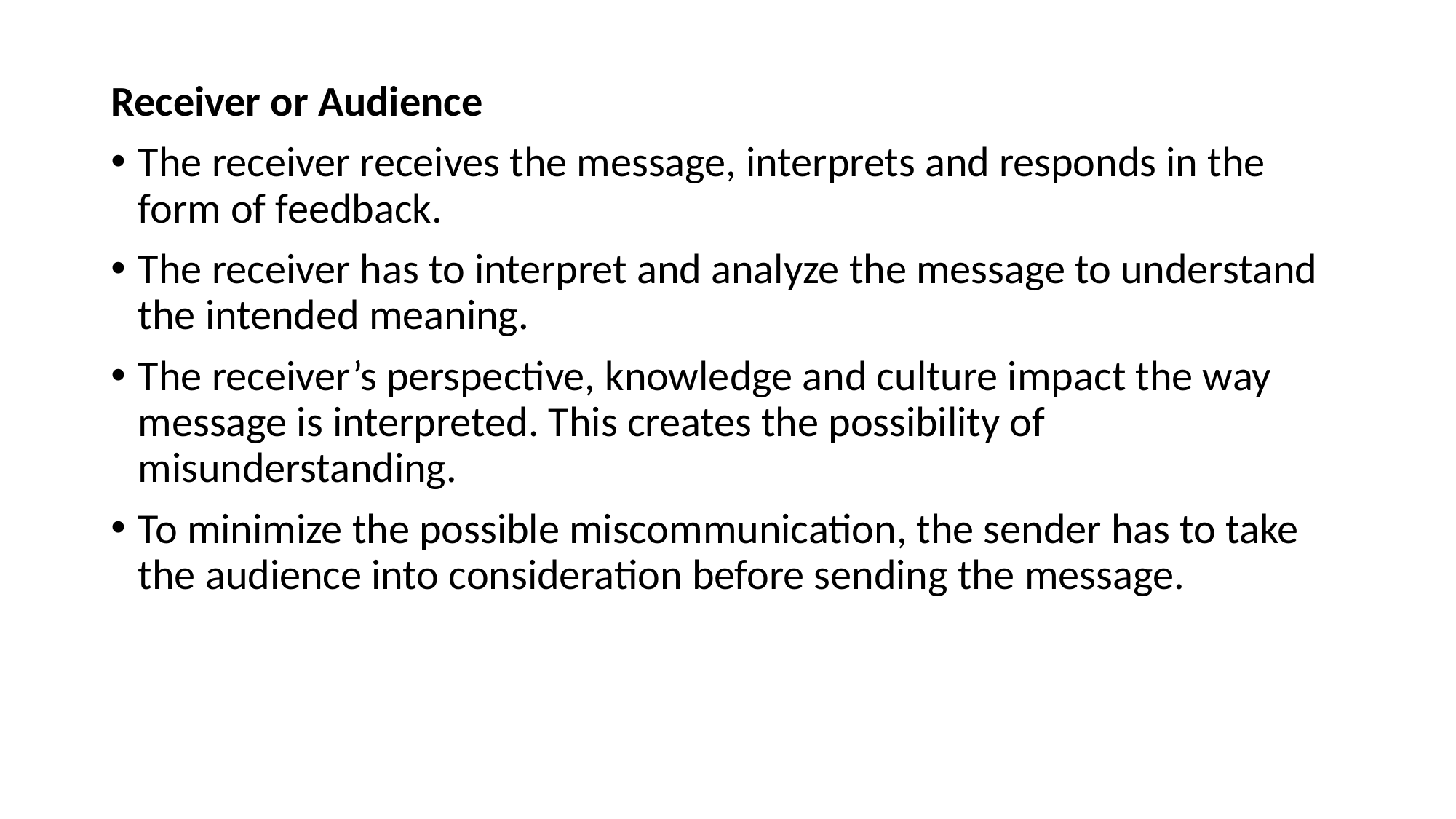

Receiver or Audience
The receiver receives the message, interprets and responds in the form of feedback.
The receiver has to interpret and analyze the message to understand the intended meaning.
The receiver’s perspective, knowledge and culture impact the way message is interpreted. This creates the possibility of misunderstanding.
To minimize the possible miscommunication, the sender has to take the audience into consideration before sending the message.